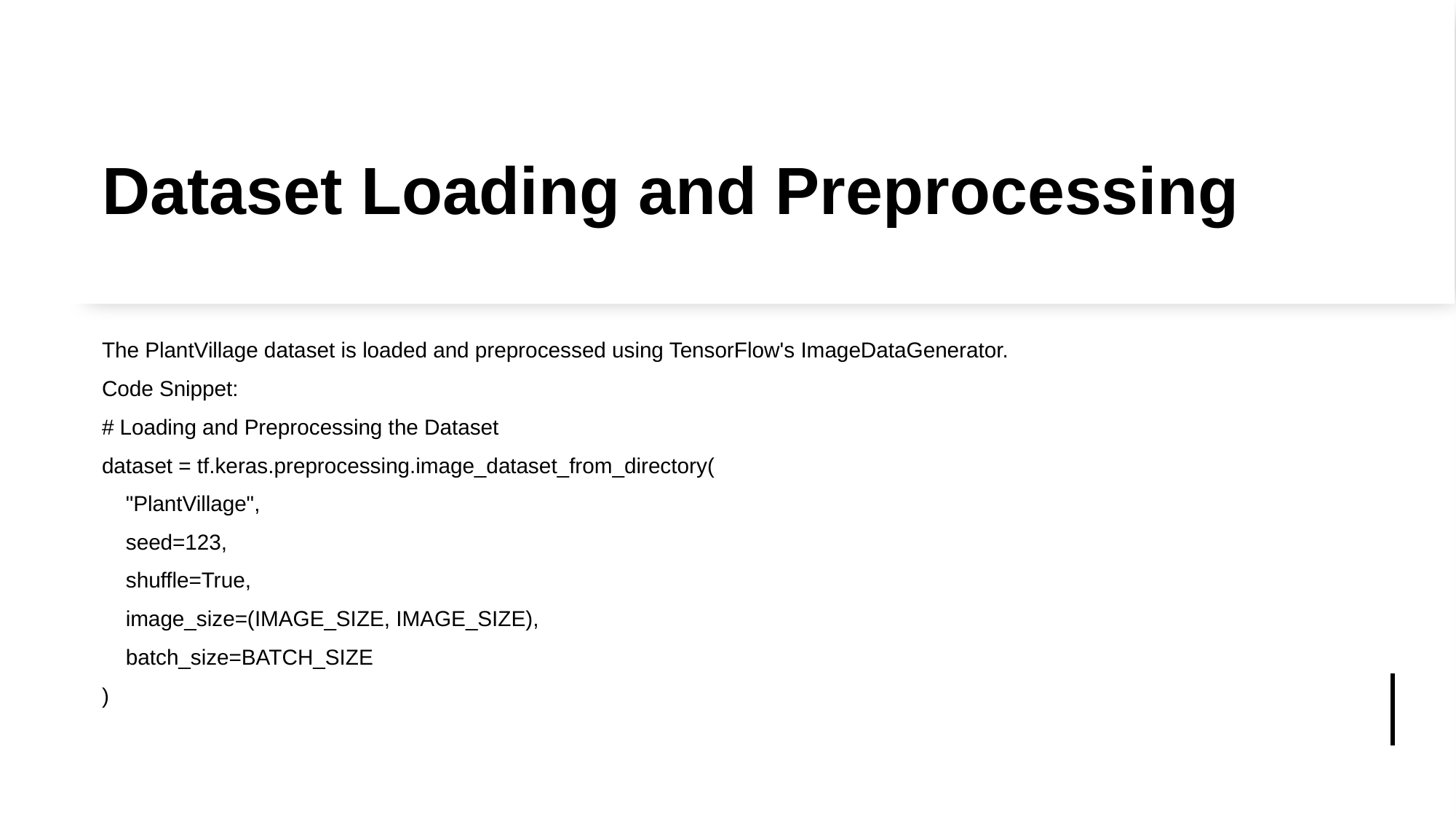

# Dataset Loading and Preprocessing
The PlantVillage dataset is loaded and preprocessed using TensorFlow's ImageDataGenerator.
Code Snippet:
# Loading and Preprocessing the Dataset
dataset = tf.keras.preprocessing.image_dataset_from_directory(
    "PlantVillage",
    seed=123,
    shuffle=True,
    image_size=(IMAGE_SIZE, IMAGE_SIZE),
    batch_size=BATCH_SIZE
)